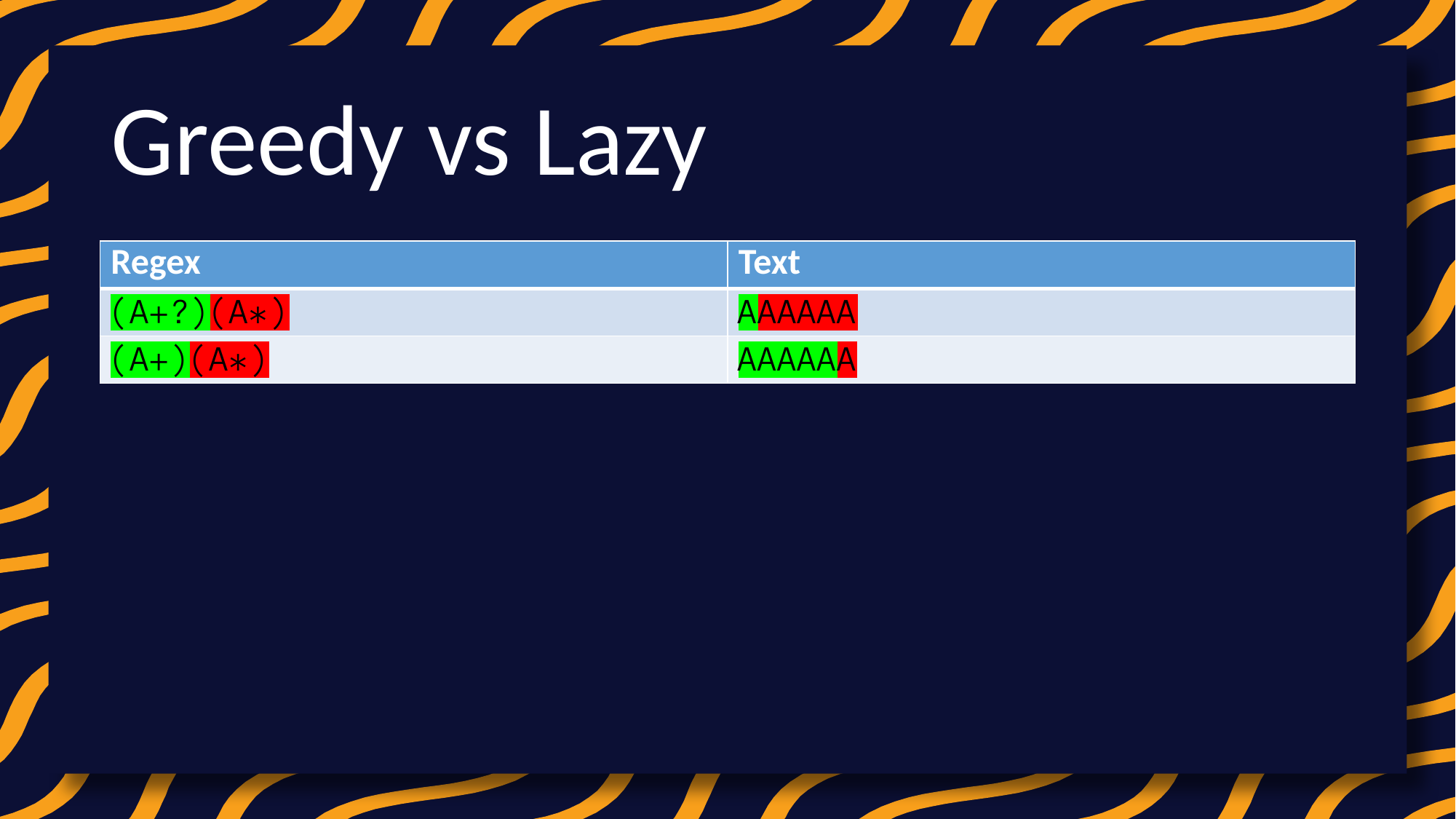

# Greedy vs Lazy
| Regex | Text |
| --- | --- |
| (A+?)(A\*) | AAAAAA |
| (A+)(A\*) | AAAAAA |